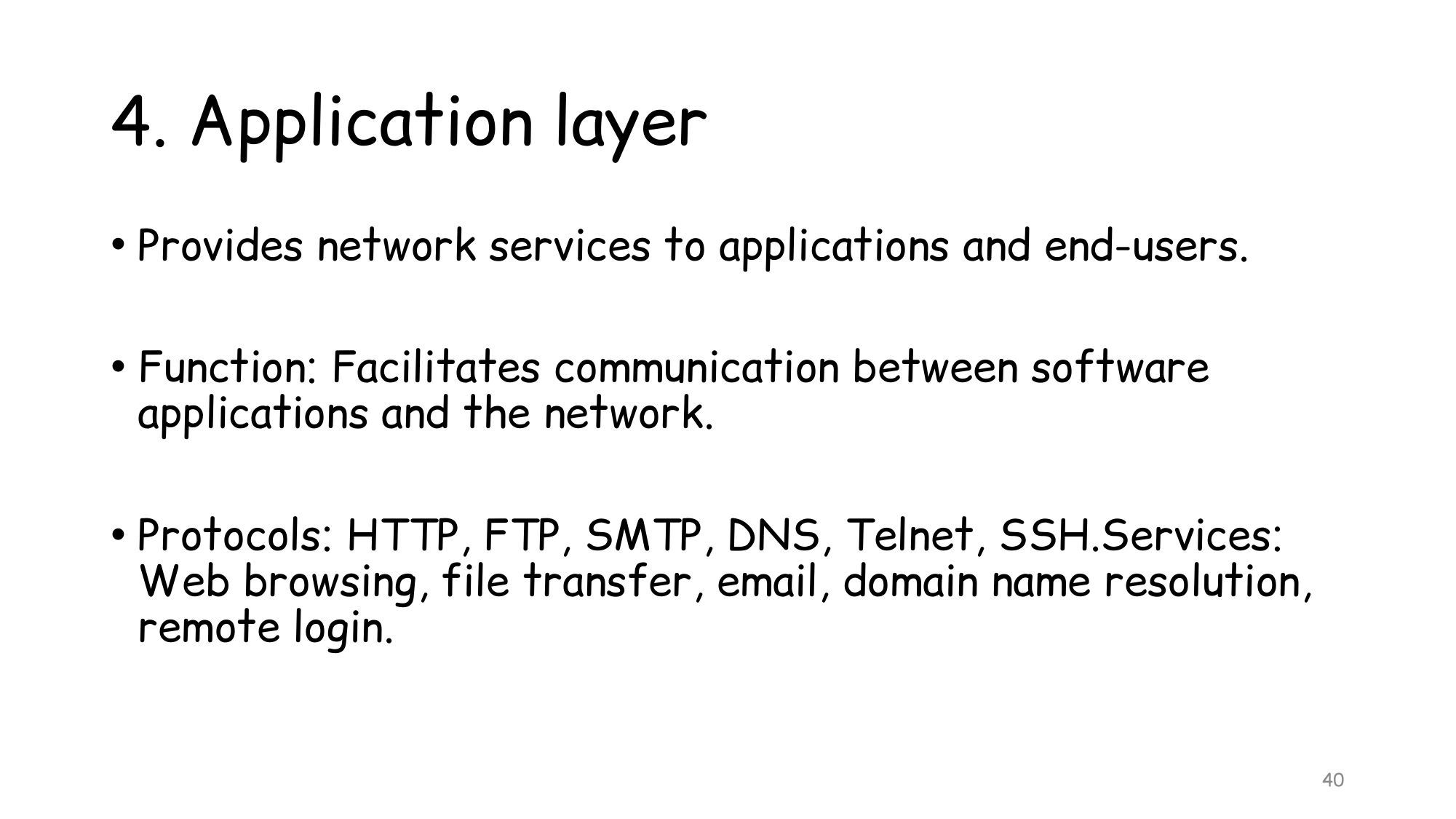

# 4. Application layer
Provides network services to applications and end-users.

Function: Facilitates communication between software applications and the network.

Protocols: HTTP, FTP, SMTP, DNS, Telnet, SSH.Services: Web browsing, file transfer, email, domain name resolution, remote login.
40